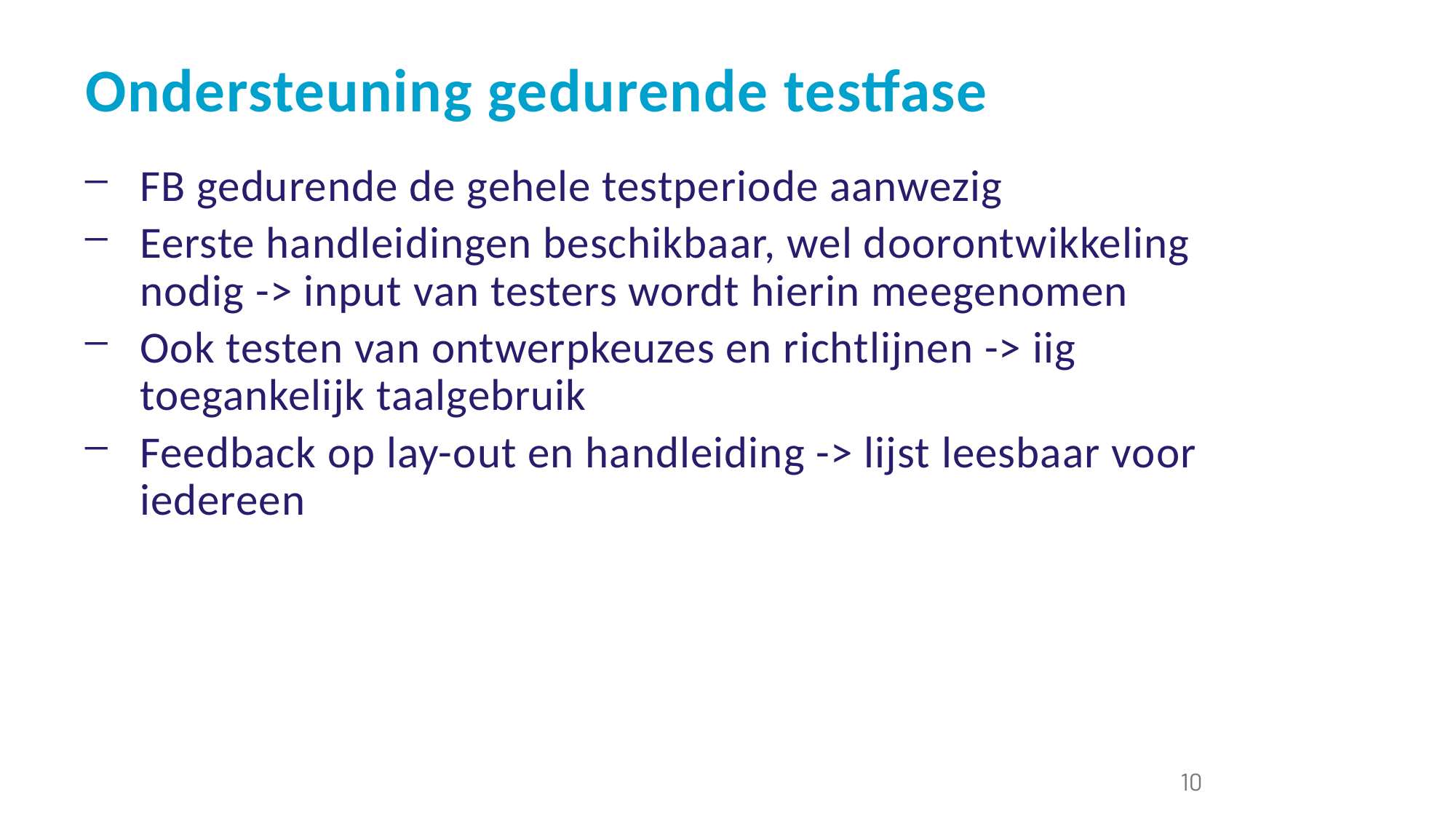

Ondersteuning gedurende testfase
FB gedurende de gehele testperiode aanwezig
Eerste handleidingen beschikbaar, wel doorontwikkeling nodig -> input van testers wordt hierin meegenomen
Ook testen van ontwerpkeuzes en richtlijnen -> iig toegankelijk taalgebruik
Feedback op lay-out en handleiding -> lijst leesbaar voor iedereen

10